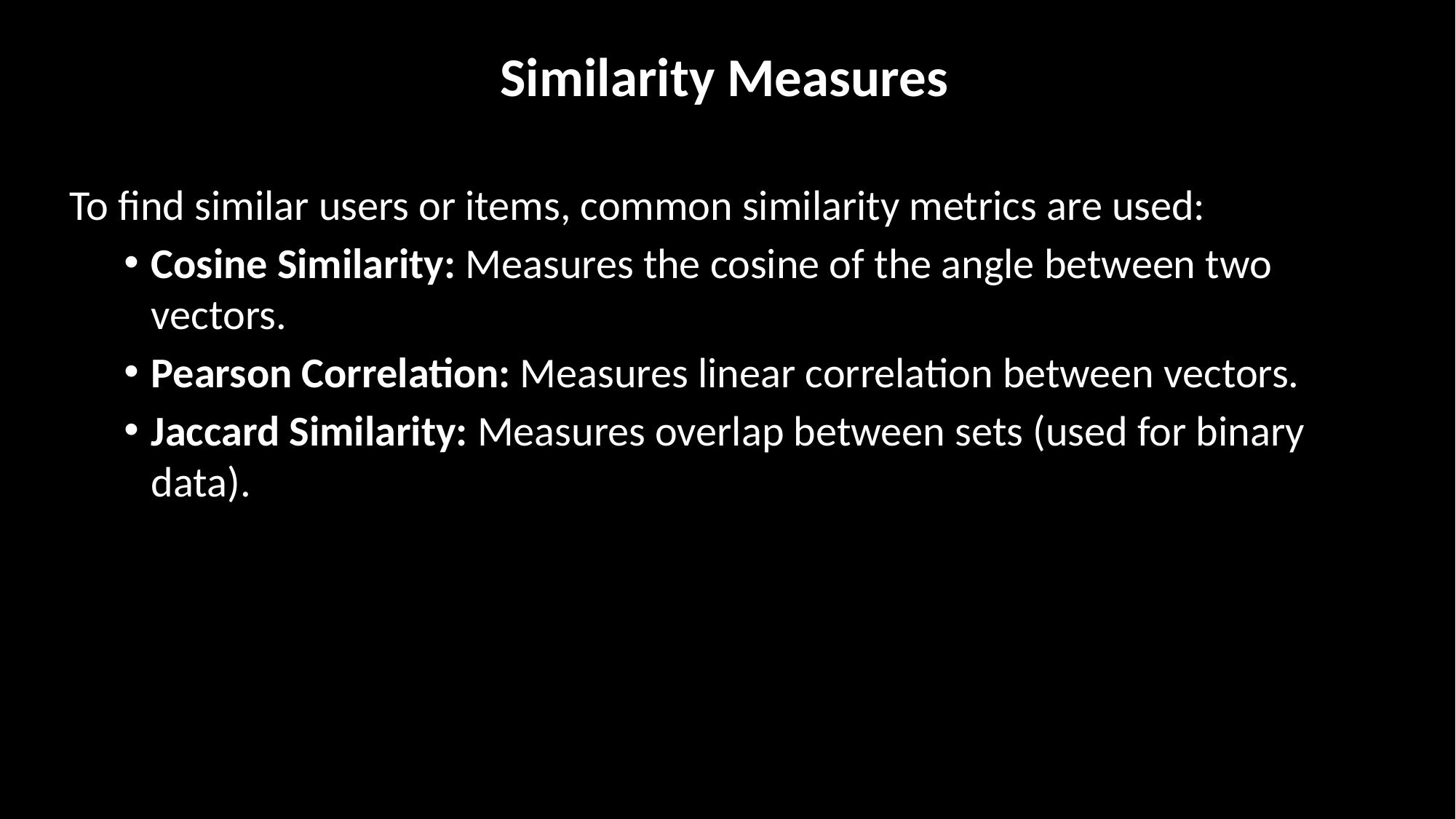

Similarity Measures

To find similar users or items, common similarity metrics are used:
Cosine Similarity: Measures the cosine of the angle between two vectors.
Pearson Correlation: Measures linear correlation between vectors.
Jaccard Similarity: Measures overlap between sets (used for binary data).

# Search Problems